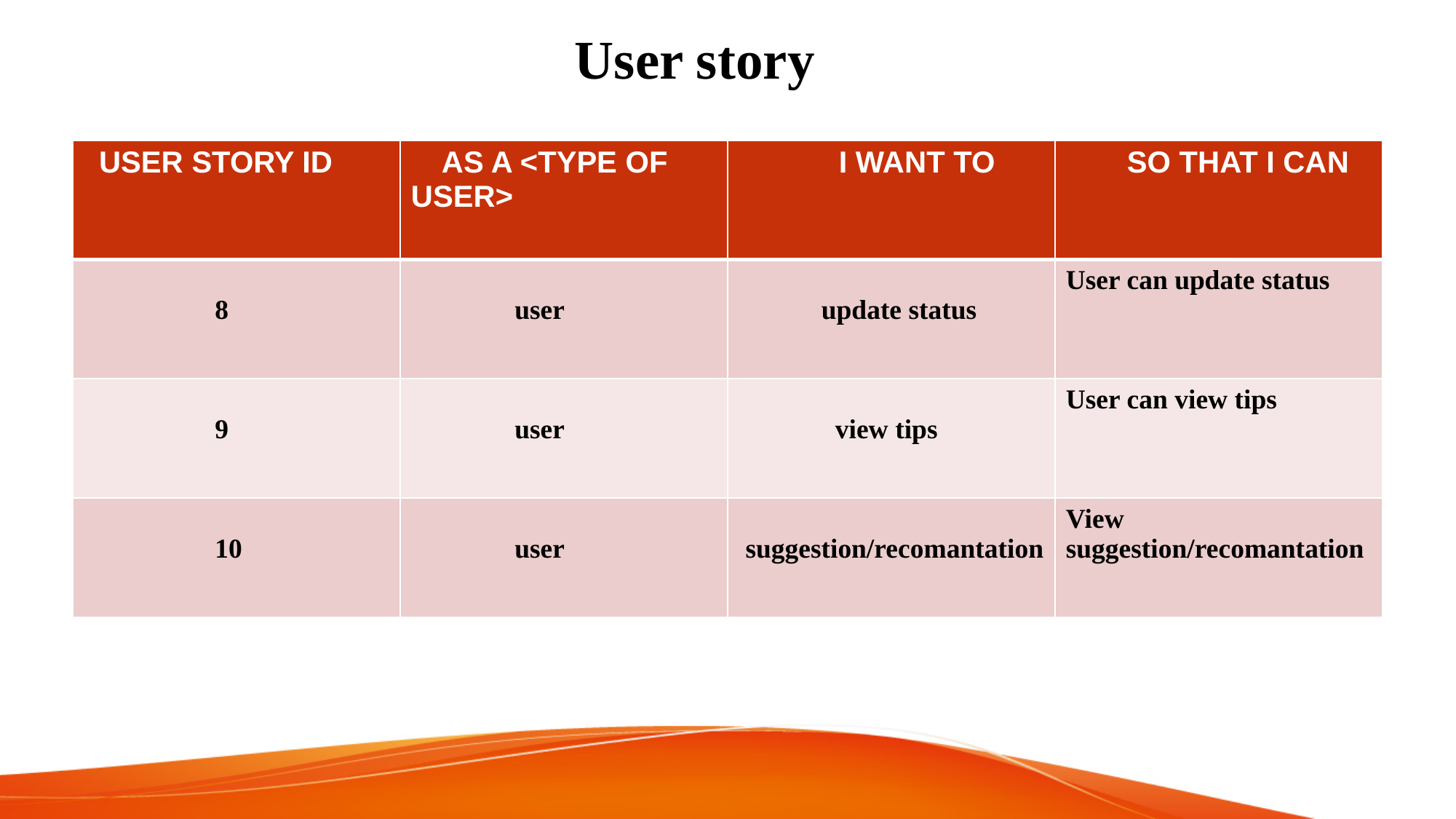

# User story
| USER STORY ID | AS A <TYPE OF USER> | I WANT TO | SO THAT I CAN |
| --- | --- | --- | --- |
| 8 | user | update status | User can update status |
| 9 | user | view tips | User can view tips |
| 10 | user | suggestion/recomantation | View suggestion/recomantation |